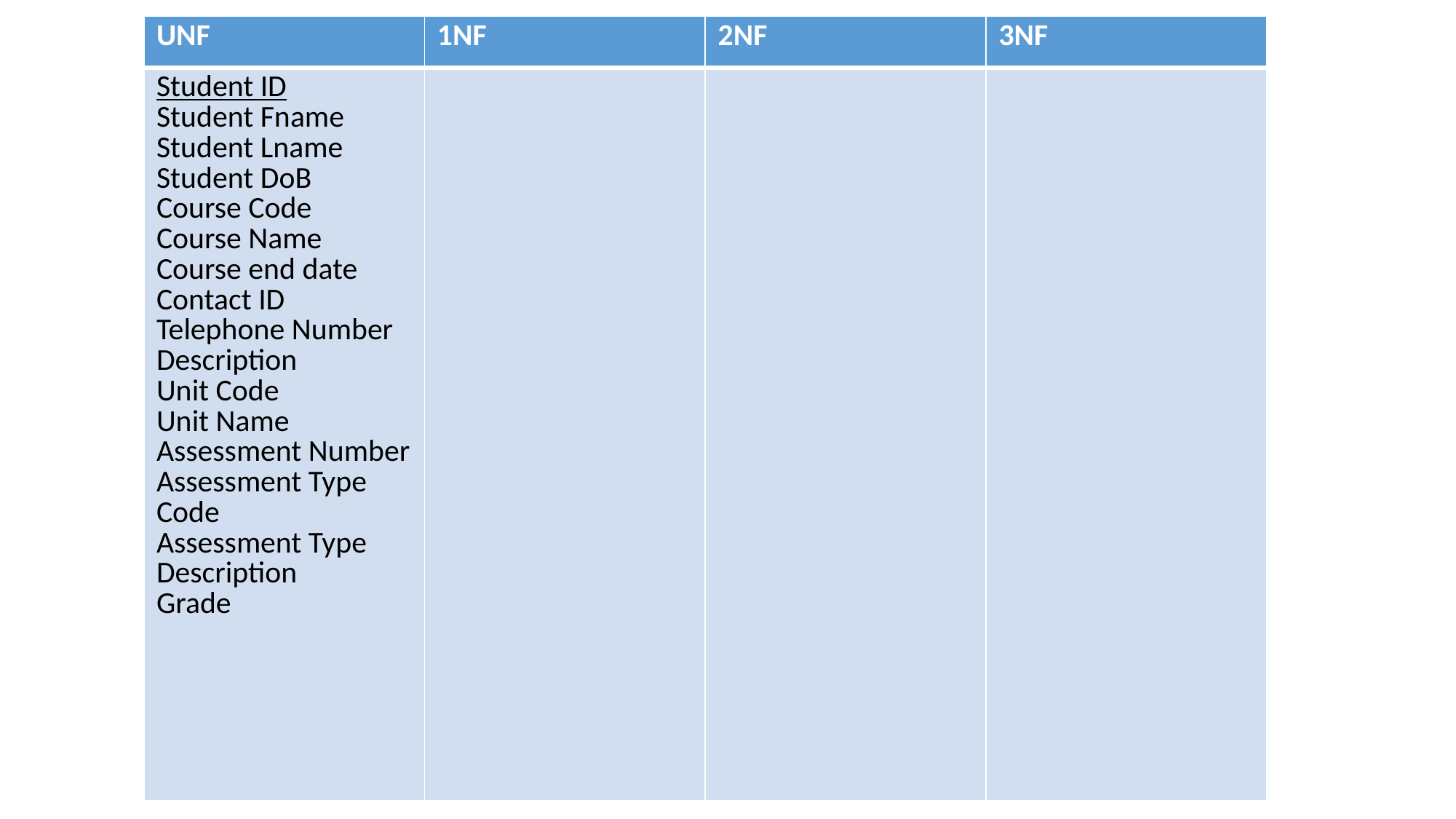

| UNF | 1NF | 2NF | 3NF |
| --- | --- | --- | --- |
| Student ID Student Fname Student Lname Student DoB Course Code Course Name Course end date Contact ID Telephone Number Description Unit Code Unit Name Assessment Number Assessment Type Code Assessment Type Description Grade |  |  |  |